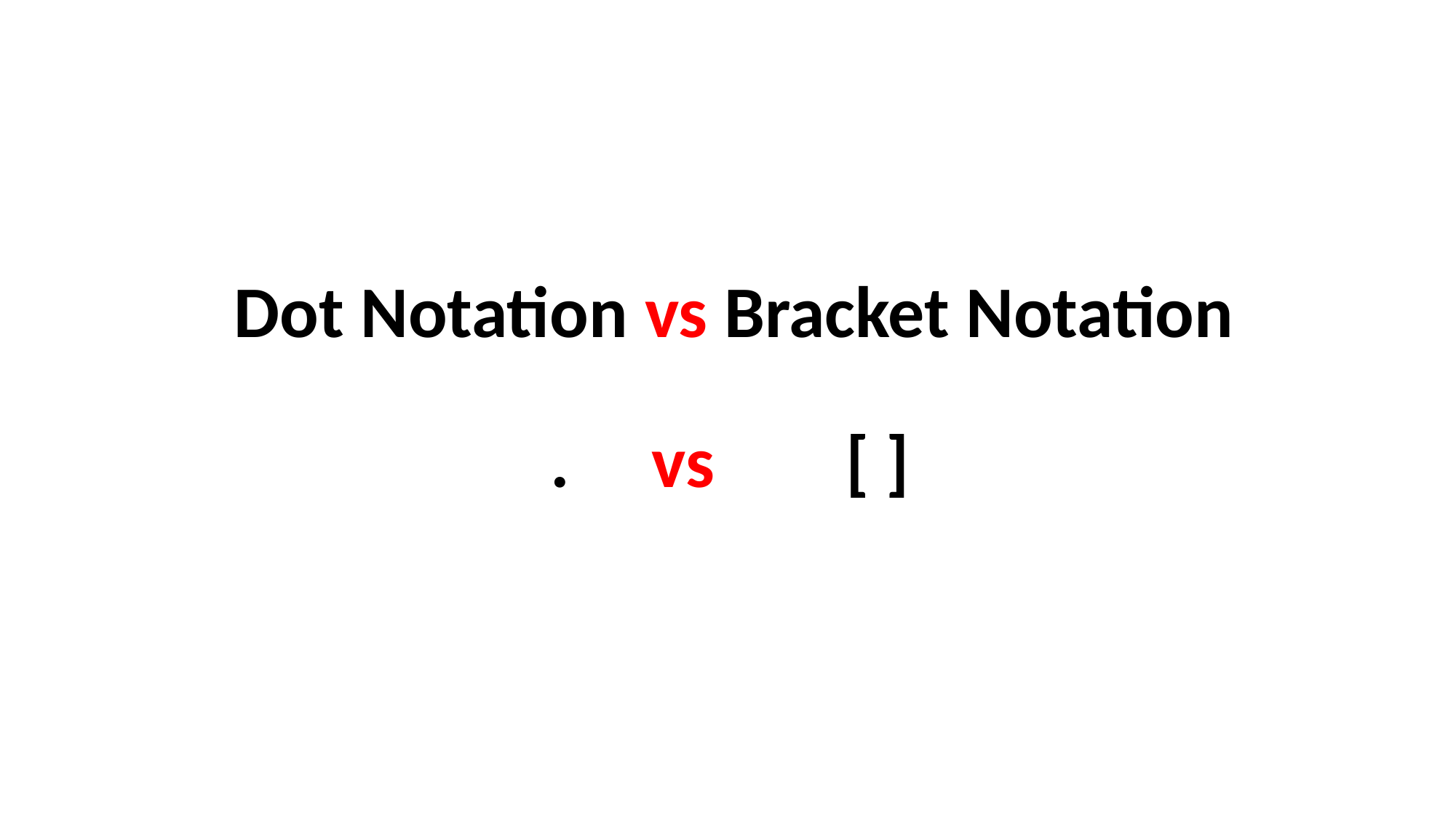

Dot Notation vs Bracket Notation
.     vs        [ ]